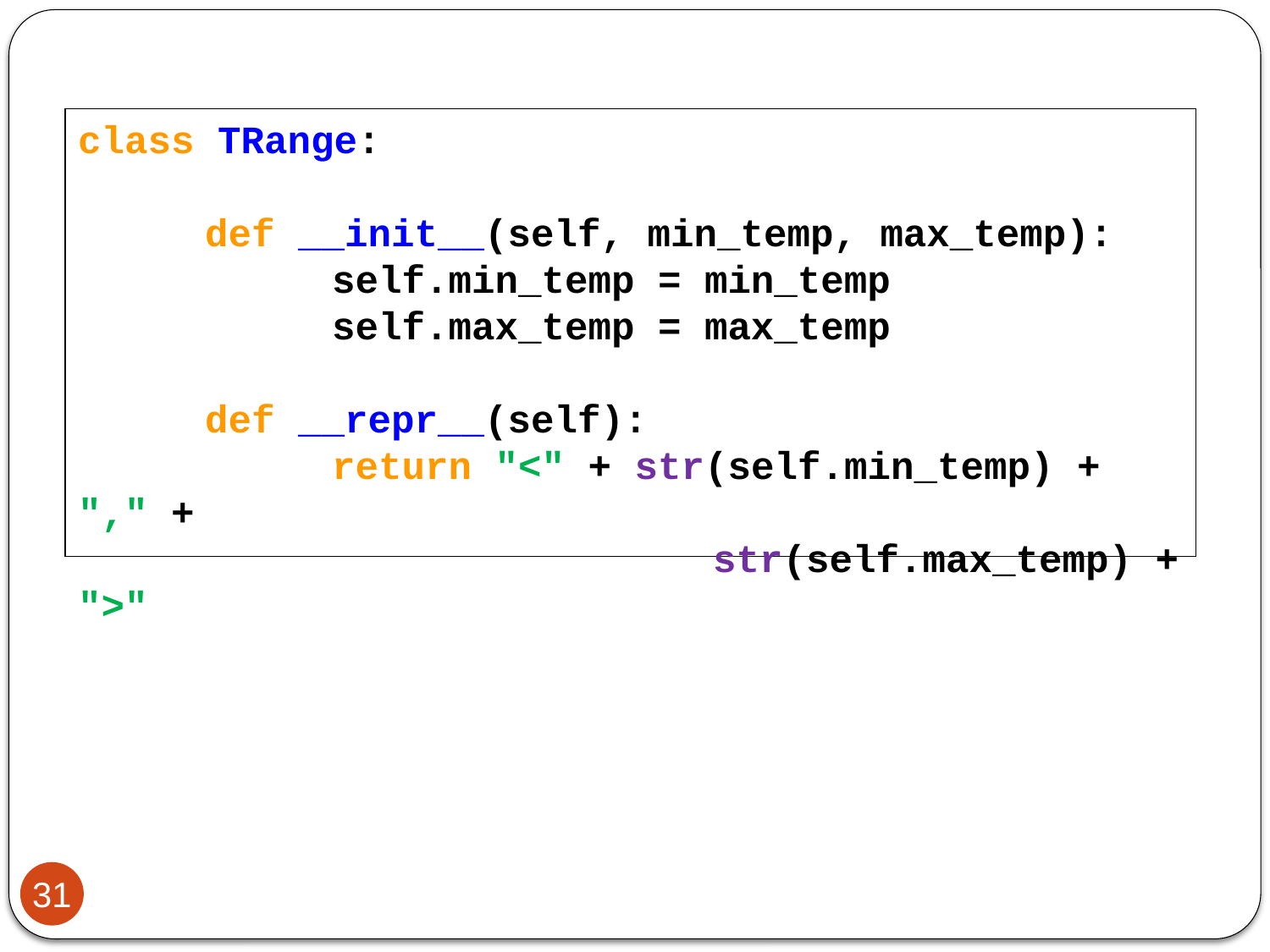

class TRange:

	def __init__(self, min_temp, max_temp):
		self.min_temp = min_temp
		self.max_temp = max_temp

	def __repr__(self):
		return "<" + str(self.min_temp) + "," +
					str(self.max_temp) + ">"

31